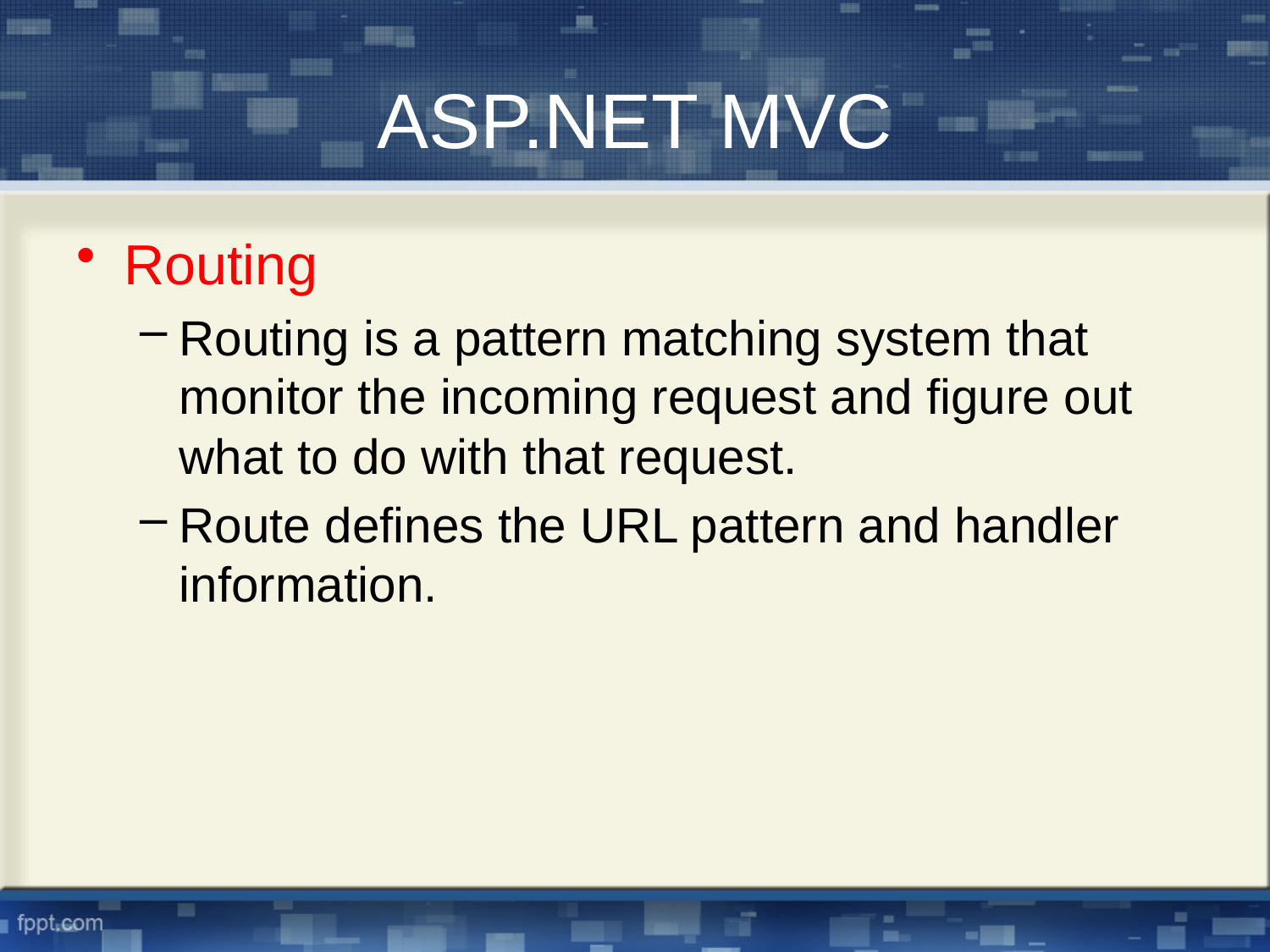

# ASP.NET MVC
Routing
Routing is a pattern matching system that monitor the incoming request and figure out what to do with that request.
Route defines the URL pattern and handler information.